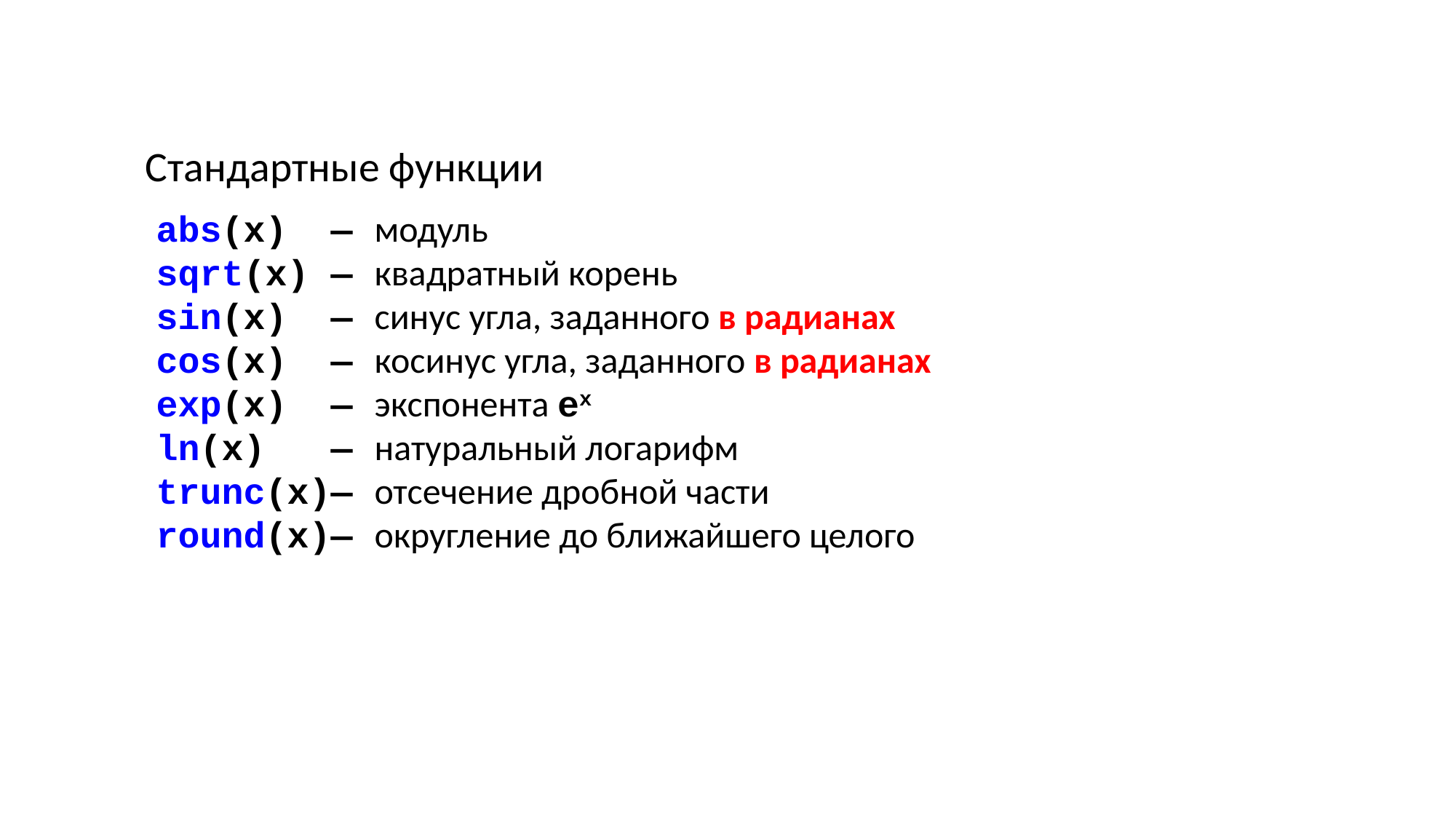

# Стандартные функции
abs(x)  — модуль
sqrt(x) — квадратный корень
sin(x)  — синус угла, заданного в радианах
cos(x)  — косинус угла, заданного в радианах
exp(x)  — экспонента ех
ln(x)   — натуральный логарифм
trunc(x)— отсечение дробной части
round(x)— округление до ближайшего целого